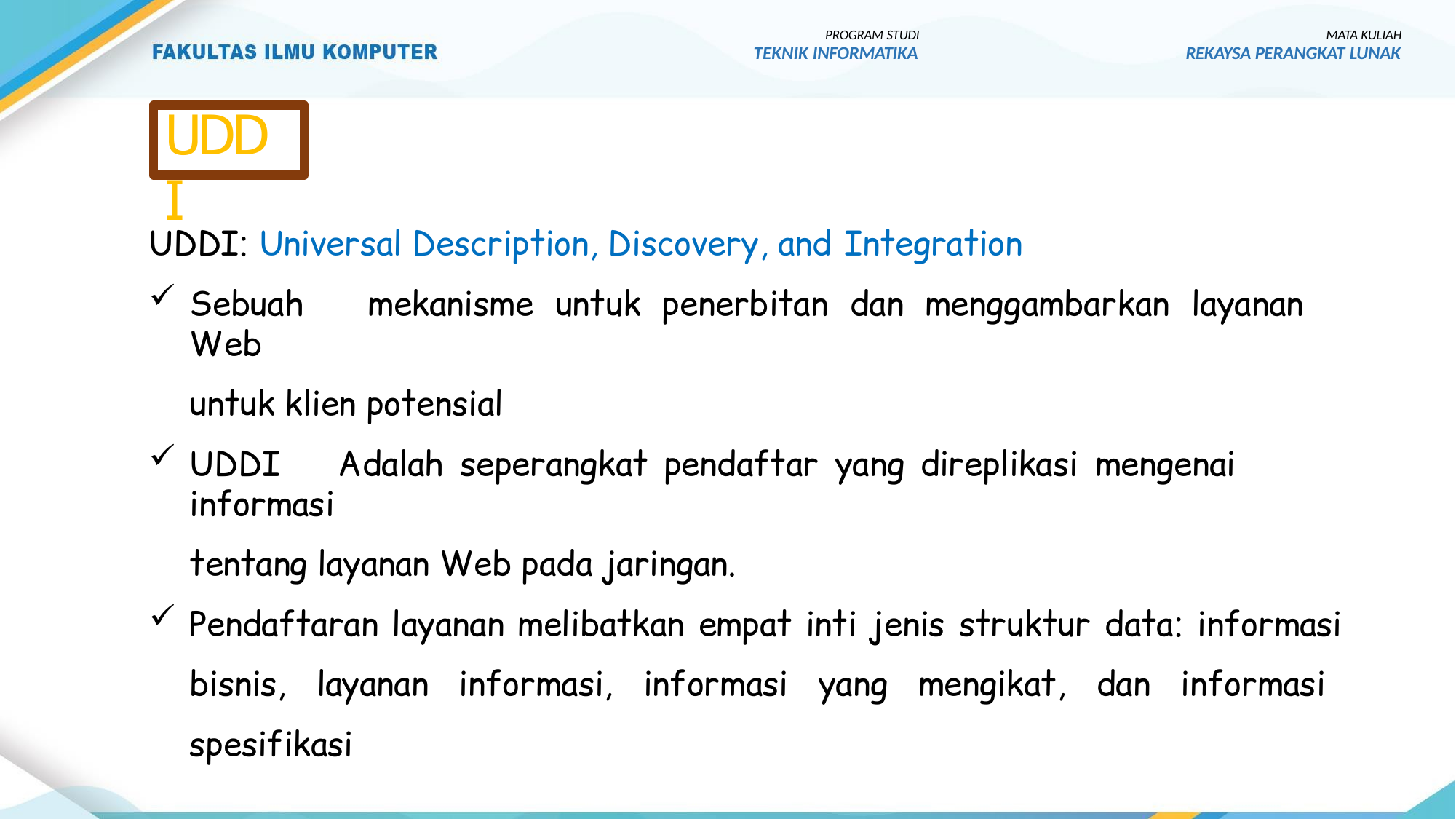

PROGRAM STUDI
TEKNIK INFORMATIKA
MATA KULIAH
REKAYSA PERANGKAT LUNAK
UDDI

UDDI: Universal Description, Discovery, and Integration
Sebuah	mekanisme	untuk	penerbitan	dan	menggambarkan	layanan	Web
untuk klien potensial
UDDI	Adalah	seperangkat pendaftar	yang direplikasi	mengenai informasi
tentang layanan Web pada jaringan.
Pendaftaran layanan melibatkan empat inti jenis struktur data: informasi  bisnis, layanan informasi, informasi yang mengikat, dan informasi  spesifikasi